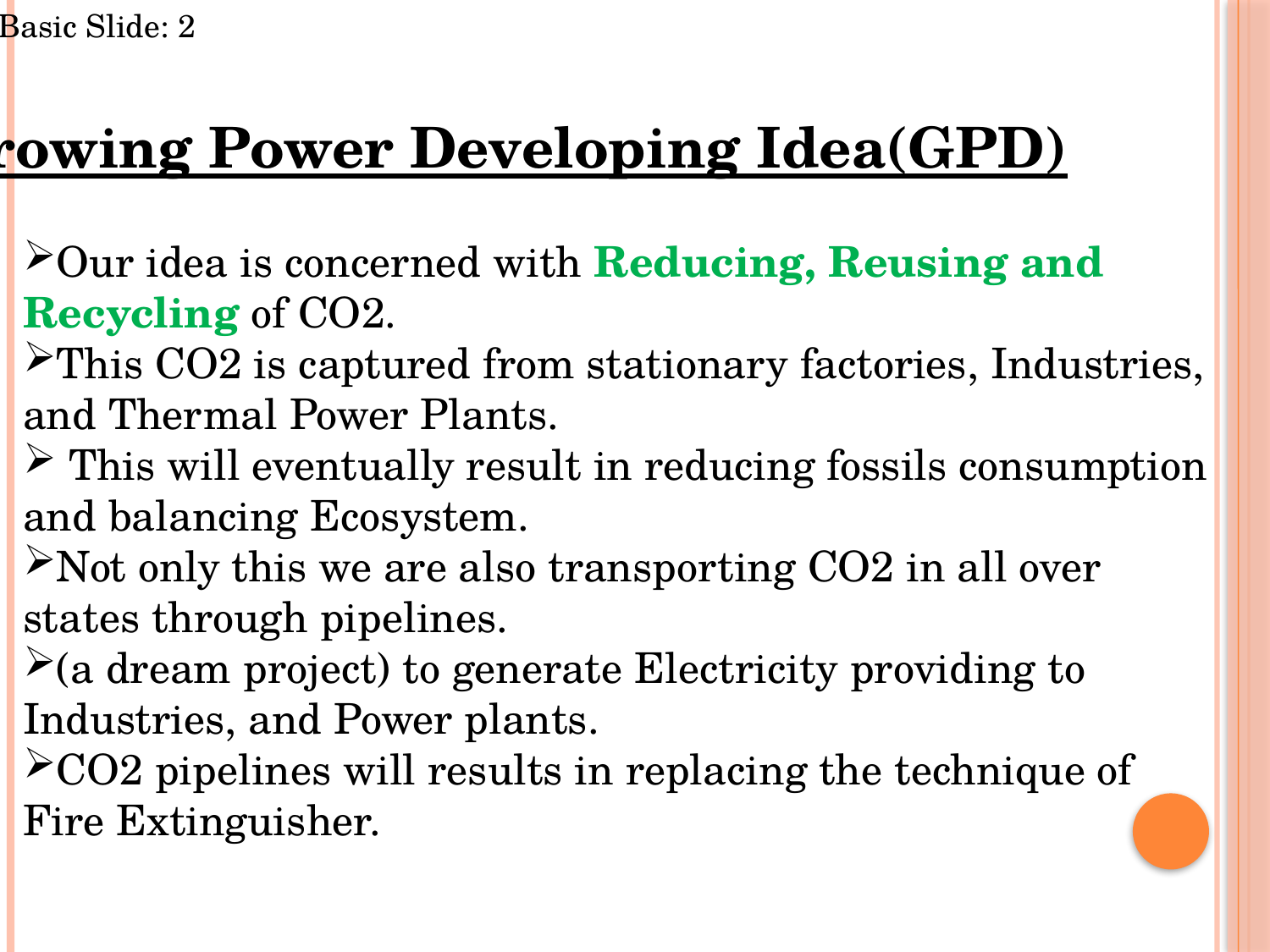

Basic Slide: 2
Growing Power Developing Idea(GPD)
Our idea is concerned with Reducing, Reusing and Recycling of CO2.
This CO2 is captured from stationary factories, Industries, and Thermal Power Plants.
 This will eventually result in reducing fossils consumption
and balancing Ecosystem.
Not only this we are also transporting CO2 in all over states through pipelines.
(a dream project) to generate Electricity providing to Industries, and Power plants.
CO2 pipelines will results in replacing the technique of Fire Extinguisher.